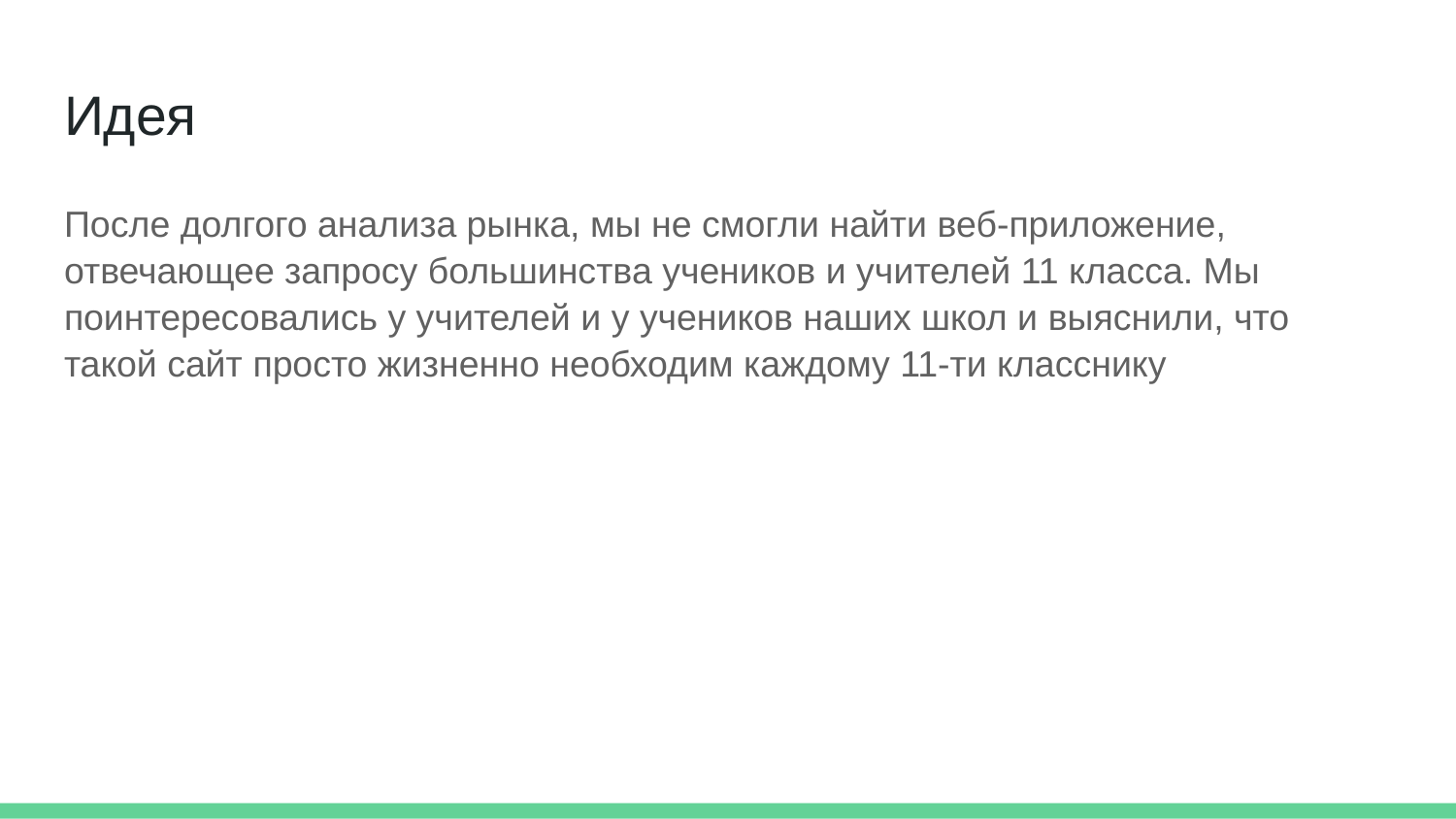

# Идея

После долгого анализа рынка, мы не смогли найти веб-приложение, отвечающее запросу большинства учеников и учителей 11 класса. Мы поинтересовались у учителей и у учеников наших школ и выяснили, что такой сайт просто жизненно необходим каждому 11-ти класснику